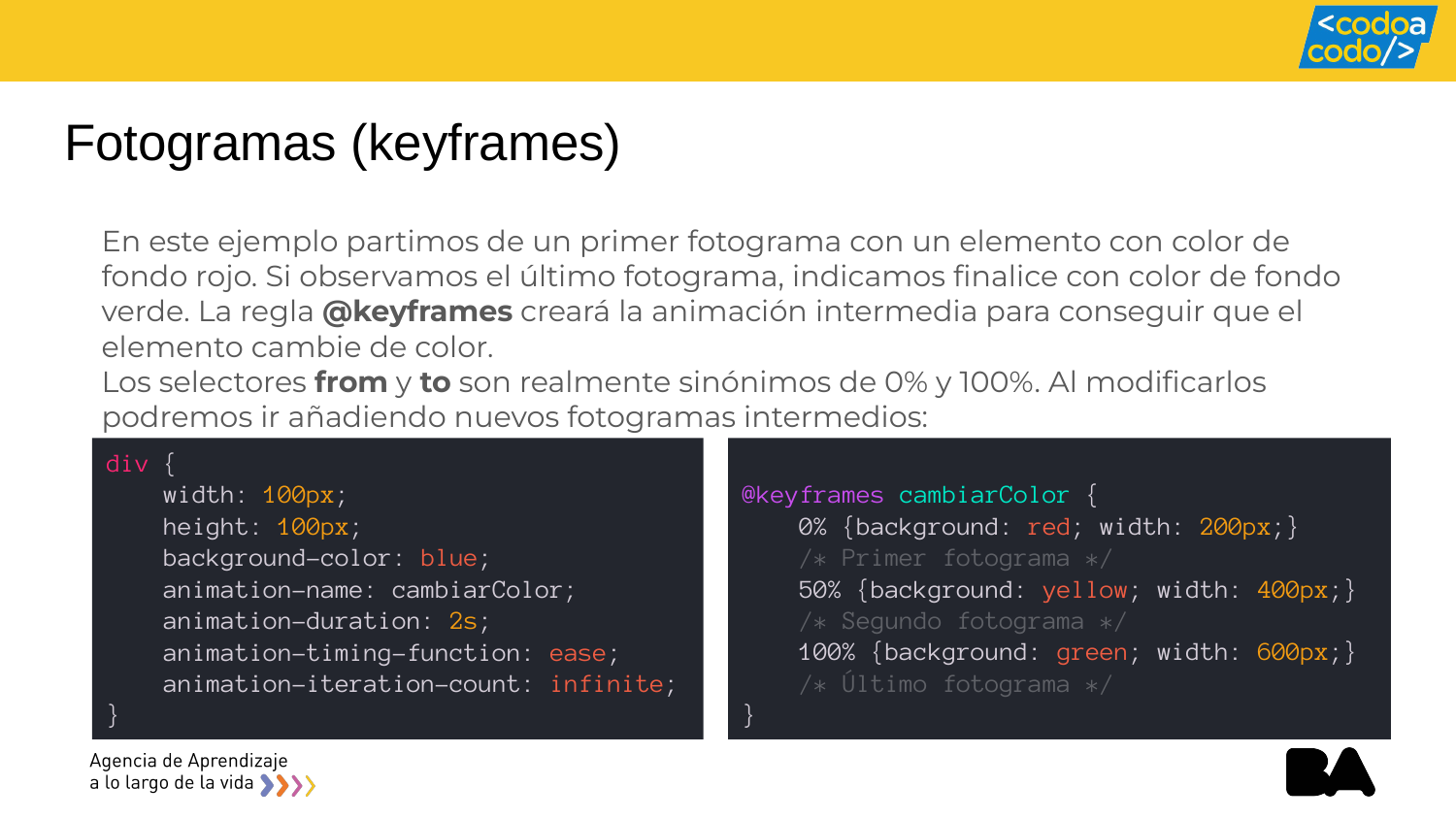

# Fotogramas (keyframes)

En este ejemplo partimos de un primer fotograma con un elemento con color de fondo rojo. Si observamos el último fotograma, indicamos finalice con color de fondo verde. La regla @keyframes creará la animación intermedia para conseguir que el elemento cambie de color.
Los selectores from y to son realmente sinónimos de 0% y 100%. Al modificarlos podremos ir añadiendo nuevos fotogramas intermedios:

@keyframes cambiarColor {
    0% {background: red; width: 200px;}         /* Primer fotograma */
    50% {background: yellow; width: 400px;}     /* Segundo fotograma */
    100% {background: green; width: 600px;}     /* Último fotograma */
}
div {
    width: 100px;
    height: 100px;
    background-color: blue;
    animation-name: cambiarColor;
    animation-duration: 2s;
    animation-timing-function: ease;
    animation-iteration-count: infinite;
}